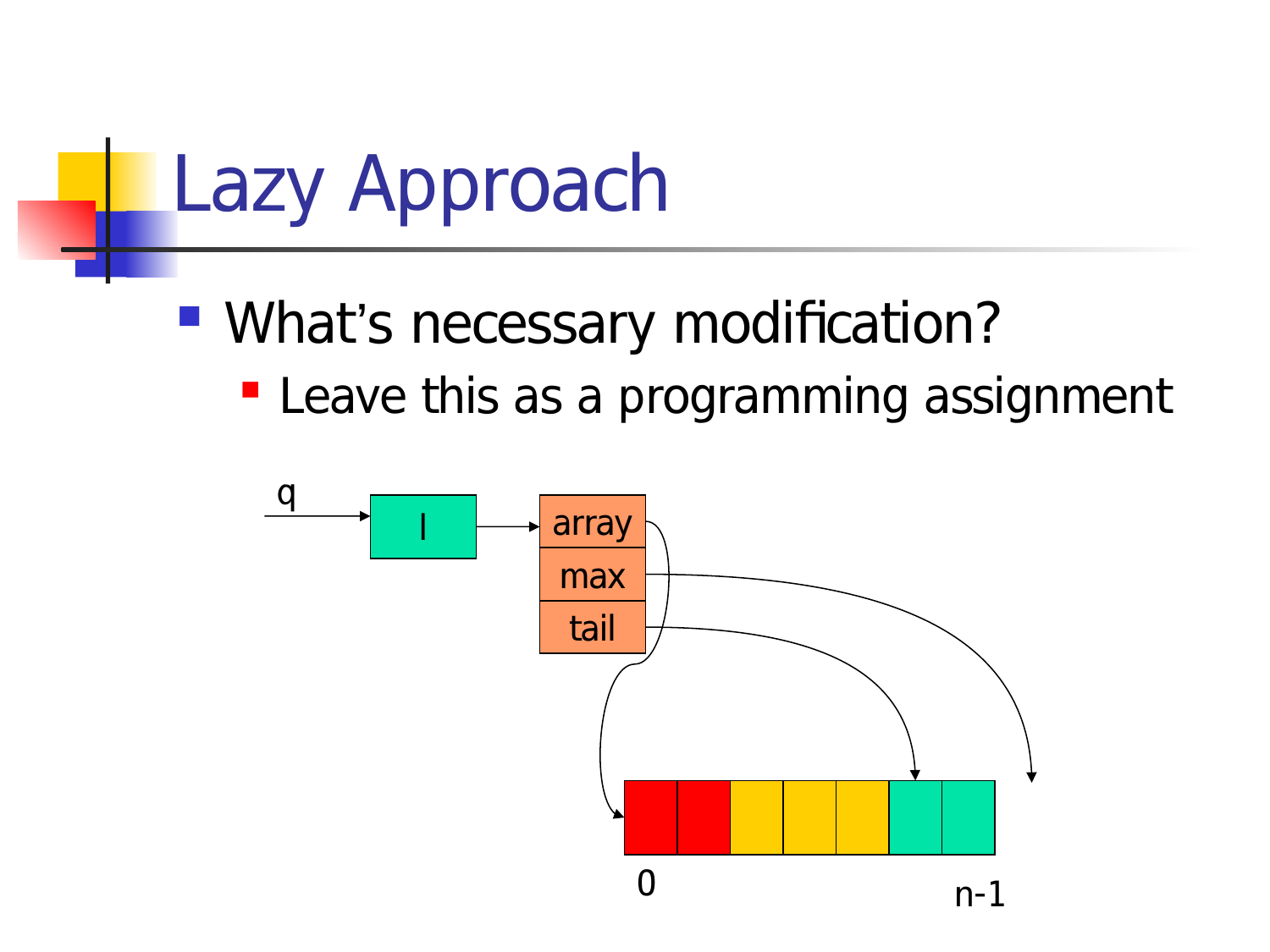

# Lazy Approach
What’s necessary modification?
Leave this as a programming assignment
q
l

array
max
tail

0
n-1